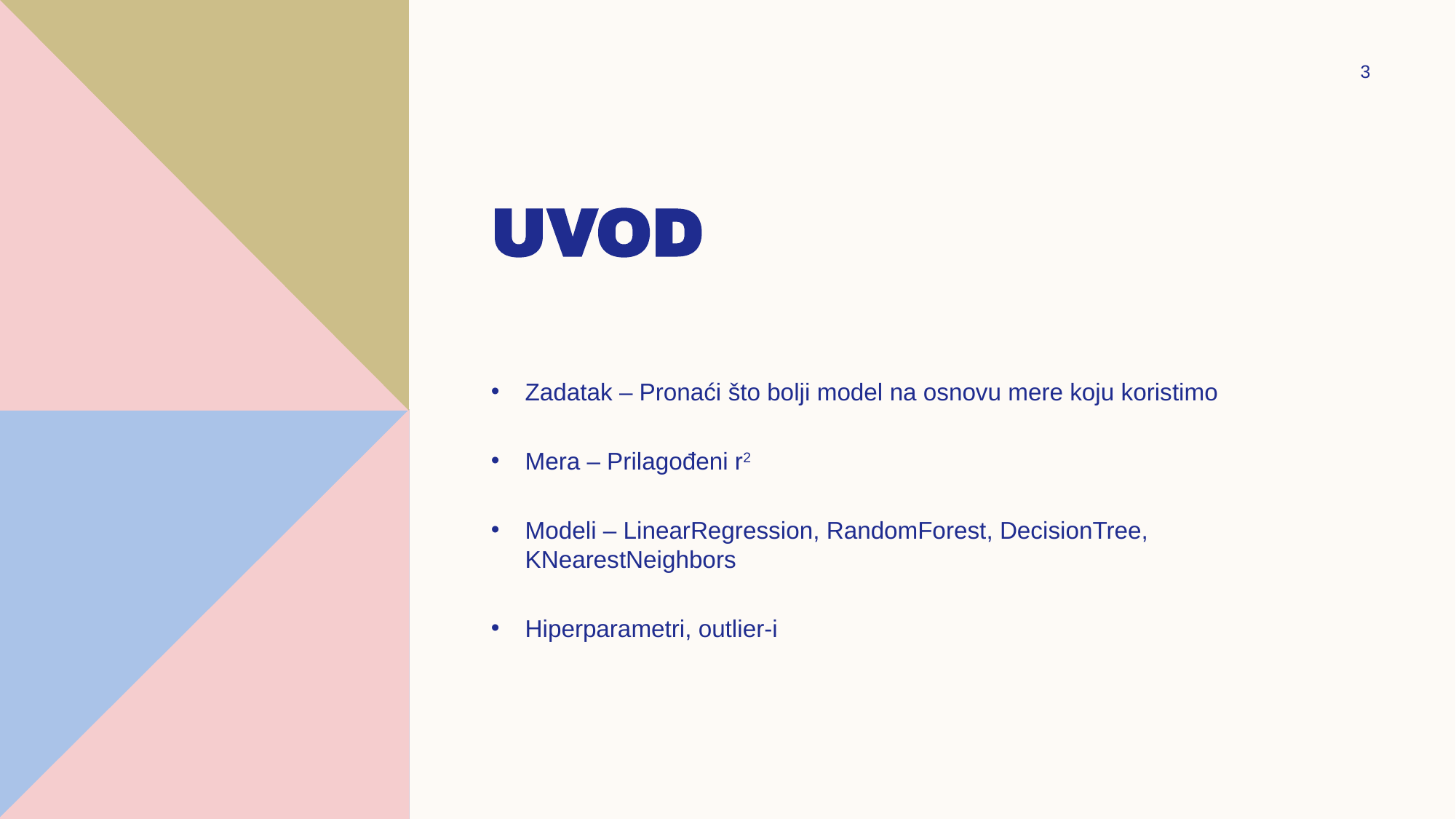

3
# Uvod
Zadatak – Pronaći što bolji model na osnovu mere koju koristimo

Mera – Prilagođeni r2

Modeli – LinearRegression, RandomForest, DecisionTree, KNearestNeighbors

Hiperparametri, outlier-i